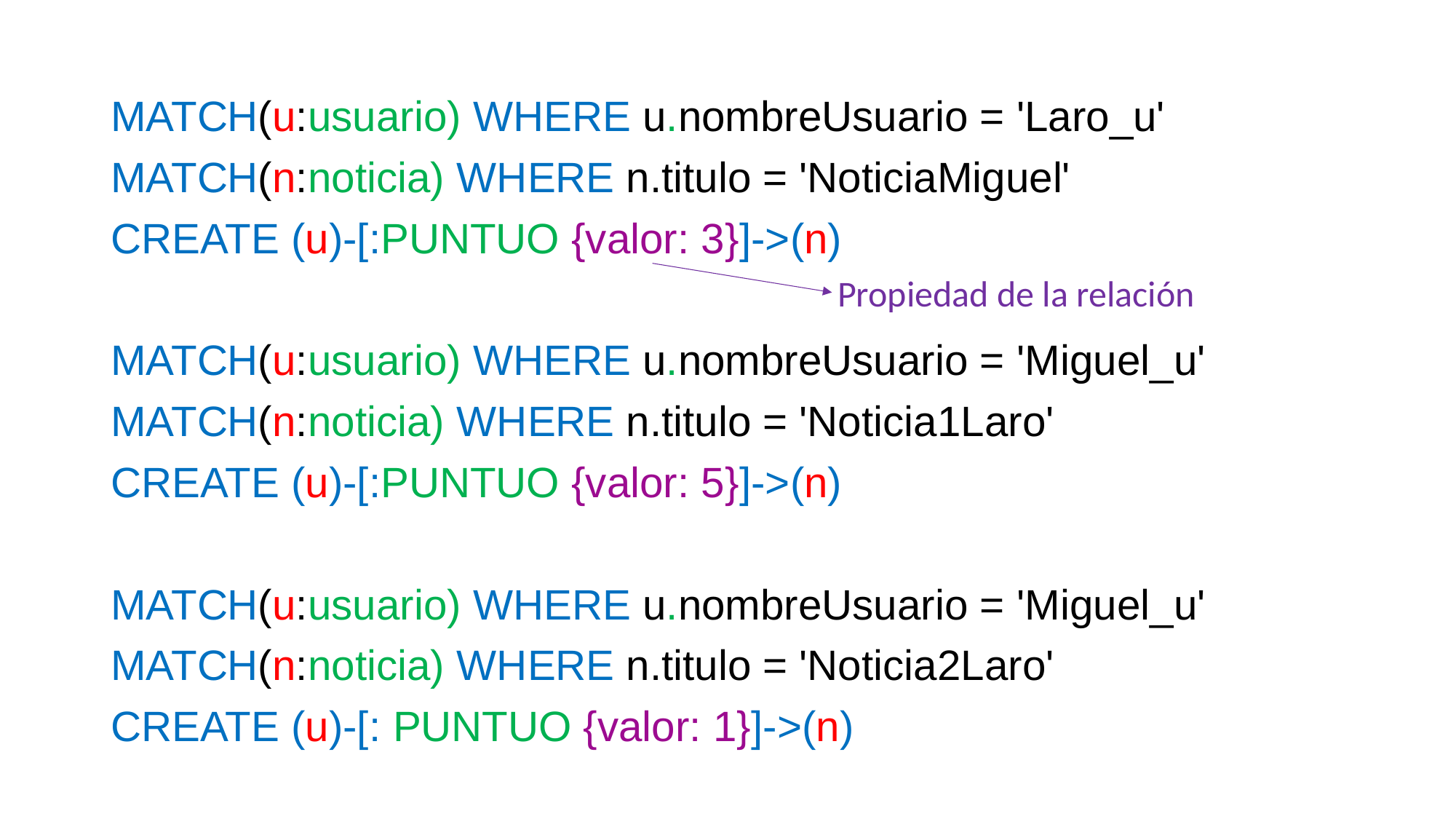

MATCH(u:usuario) WHERE u.nombreUsuario = 'Laro_u'
MATCH(n:noticia) WHERE n.titulo = 'NoticiaMiguel'
CREATE (u)-[:PUNTUO {valor: 3}]->(n)

MATCH(u:usuario) WHERE u.nombreUsuario = 'Miguel_u'
MATCH(n:noticia) WHERE n.titulo = 'Noticia1Laro'
CREATE (u)-[:PUNTUO {valor: 5}]->(n)

MATCH(u:usuario) WHERE u.nombreUsuario = 'Miguel_u'
MATCH(n:noticia) WHERE n.titulo = 'Noticia2Laro'
CREATE (u)-[: PUNTUO {valor: 1}]->(n)
Propiedad de la relación